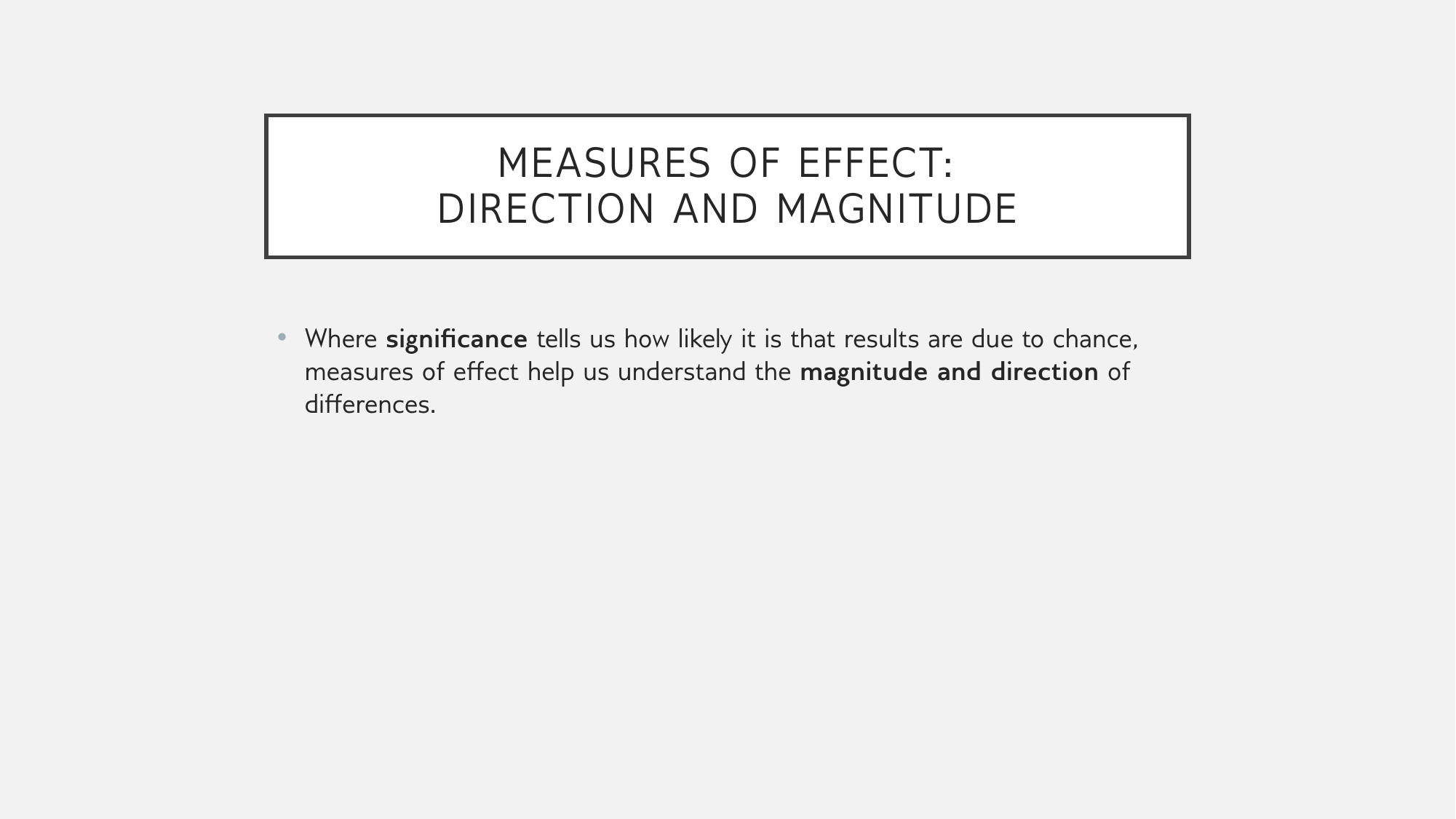

# Measures of Effect: Direction and Magnitude
Where significance tells us how likely it is that results are due to chance, measures of effect help us understand the magnitude and direction of differences.